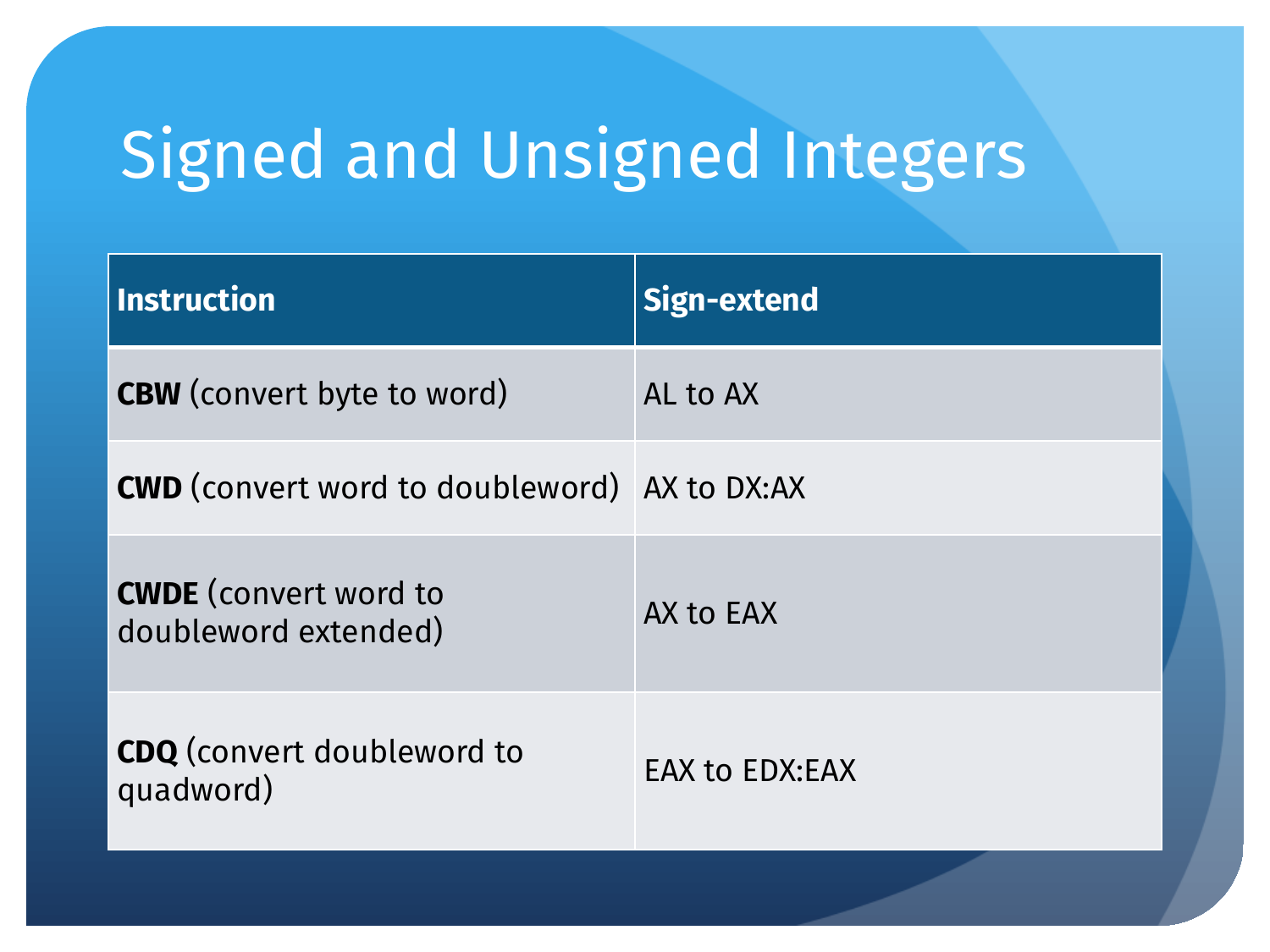

# Signed and Unsigned Integers
| Instruction | Sign-extend |
| --- | --- |
| CBW (convert byte to word) | AL to AX |
| CWD (convert word to doubleword) | AX to DX:AX |
| CWDE (convert word to doubleword extended) | AX to EAX |
| CDQ (convert doubleword to quadword) | EAX to EDX:EAX |